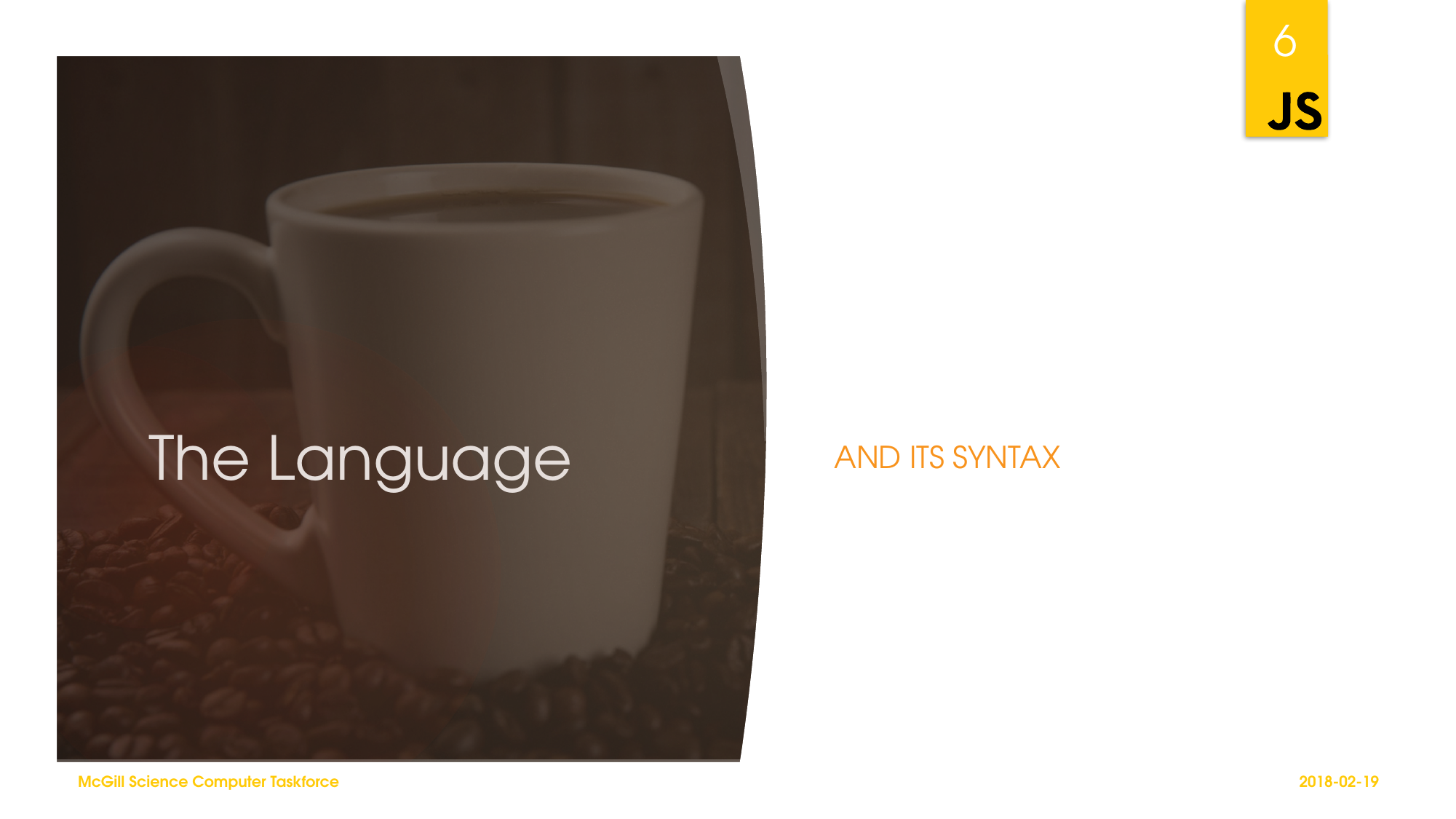

6
and its syntax
# The Language
McGill Science Computer Taskforce
2018-02-19